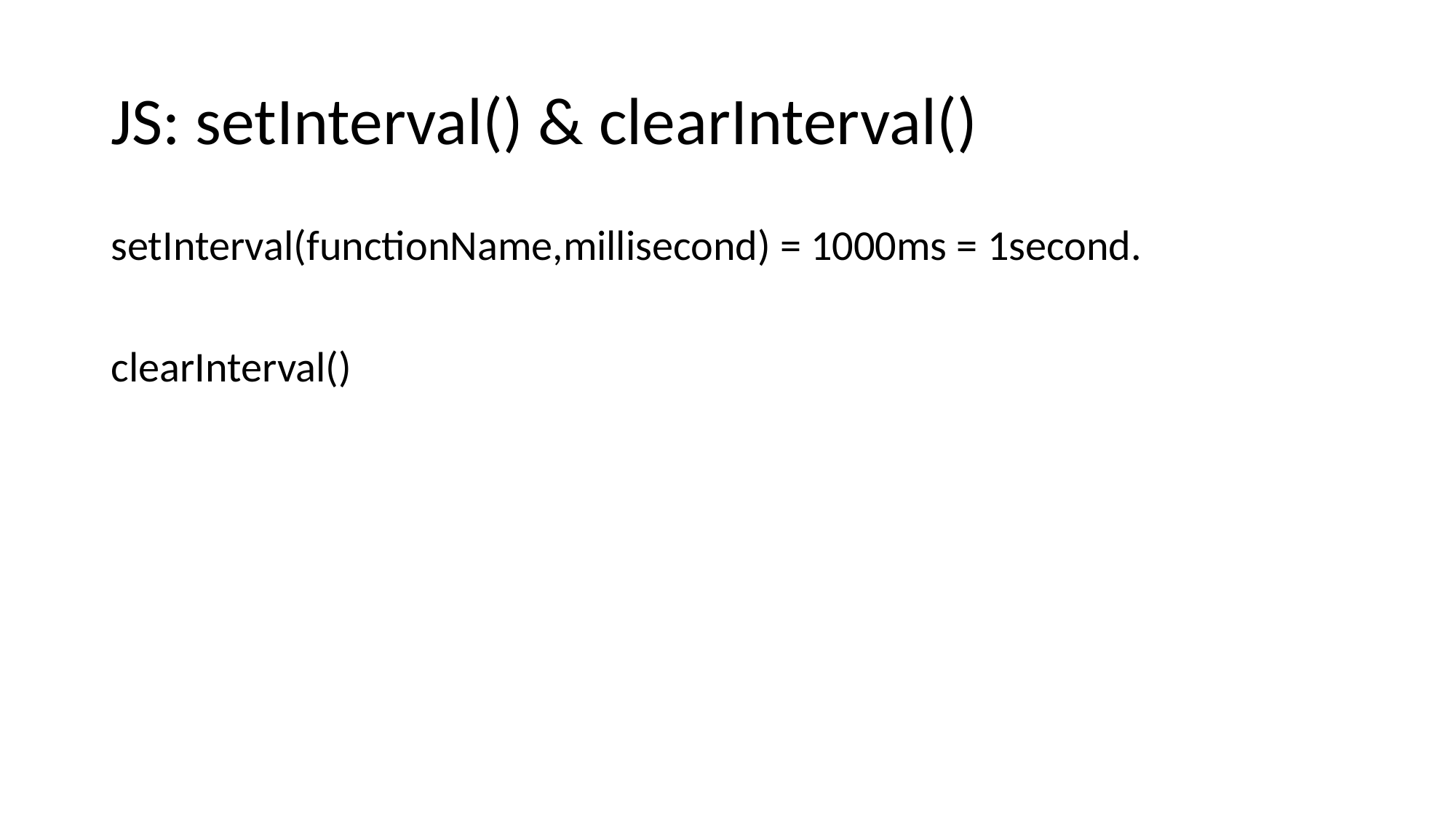

# JS: setInterval() & clearInterval()
setInterval(functionName,millisecond) = 1000ms = 1second.

clearInterval()